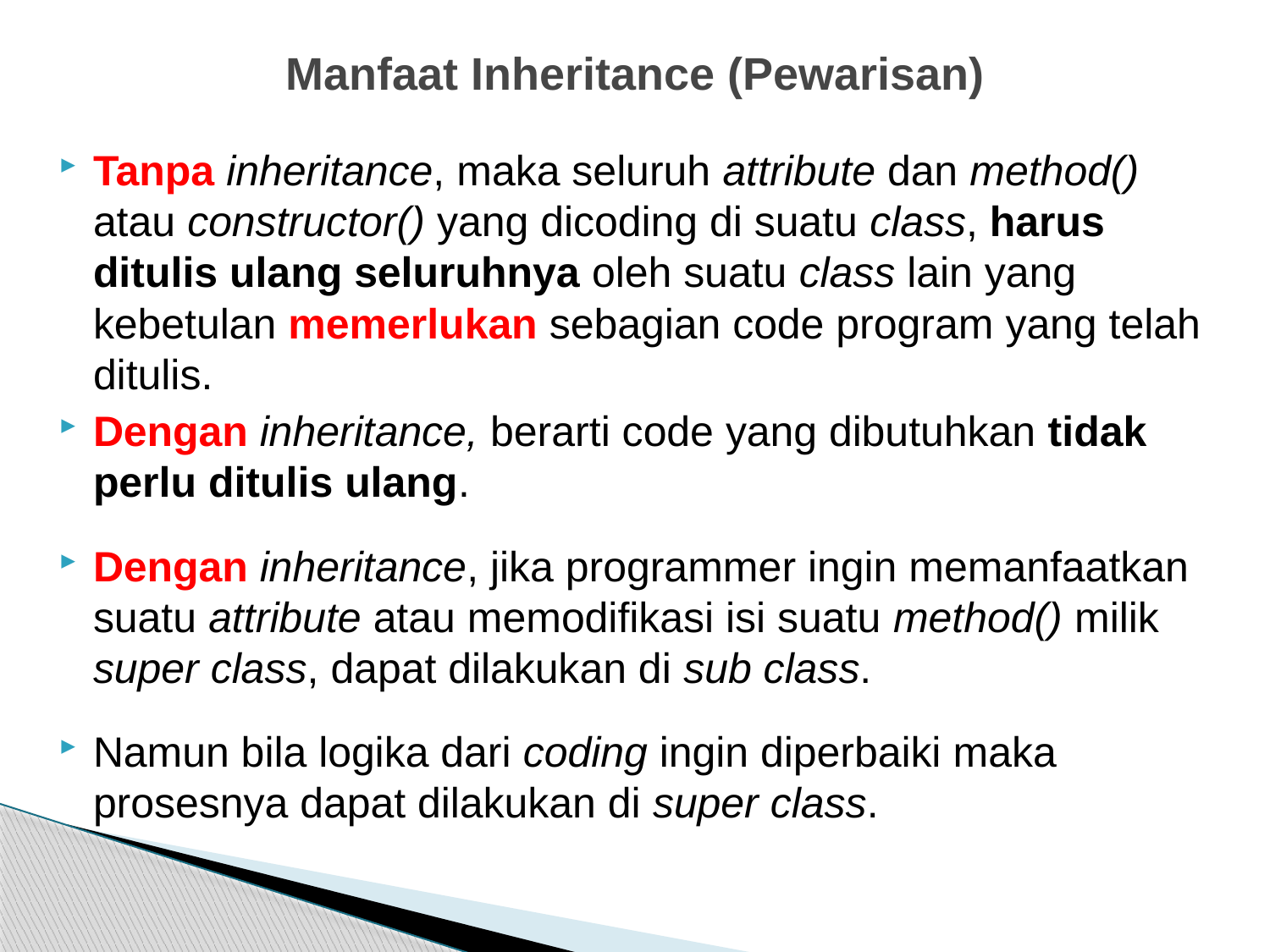

# Manfaat Inheritance (Pewarisan)
Tanpa inheritance, maka seluruh attribute dan method() atau constructor() yang dicoding di suatu class, harus ditulis ulang seluruhnya oleh suatu class lain yang kebetulan memerlukan sebagian code program yang telah ditulis.
Dengan inheritance, berarti code yang dibutuhkan tidak perlu ditulis ulang.

Dengan inheritance, jika programmer ingin memanfaatkan suatu attribute atau memodifikasi isi suatu method() milik super class, dapat dilakukan di sub class.

Namun bila logika dari coding ingin diperbaiki maka prosesnya dapat dilakukan di super class.